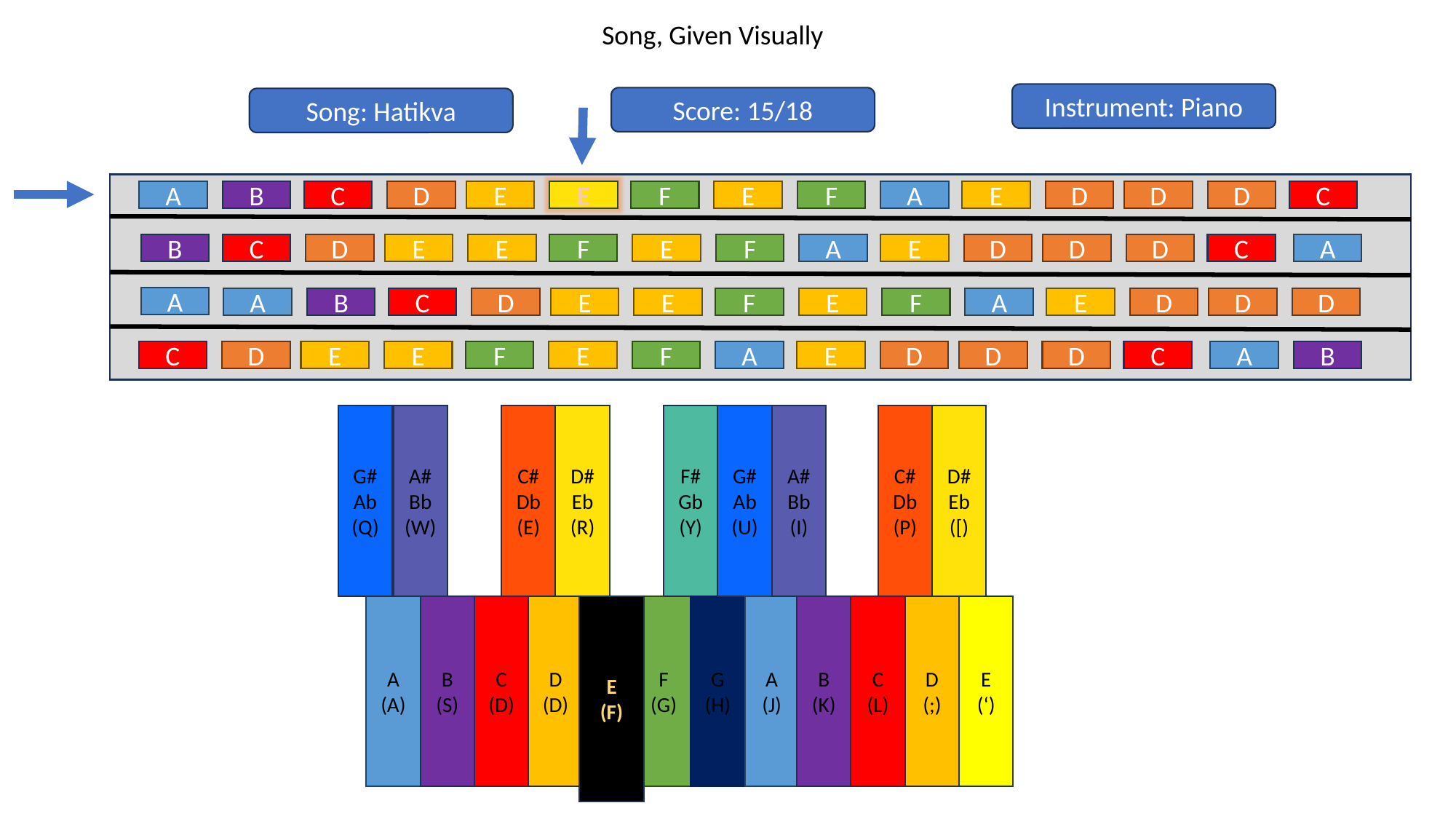

Song, Given Visually
Instrument: Piano
Score: 15/18
Song: Hatikva

A
B
C
D
E
E
F
E
F
A
E
D
D
D
C
A
B
C
D
E
E
F
E
F
A
E
D
D
D
C
A
A
B
C
D
E
E
F
E
F
A
E
D
D
D
C
D
E
E
F
E
F
A
E
D
D
D
C
A
B
G#
Ab
(Q)
A#
Bb
(W)
C#
Db
(E)
D#
Eb
(R)
F#
Gb
(Y)
G#
Ab
(U)
A#
Bb
(I)
C#
Db
(P)
D#
Eb
([)
A
(A)
B
(S)
C
(D)
D
(D)
E
(F)
F
(G)
G
(H)
A
(J)
B
(K)
C
(L)
D
(;)
E
(‘)